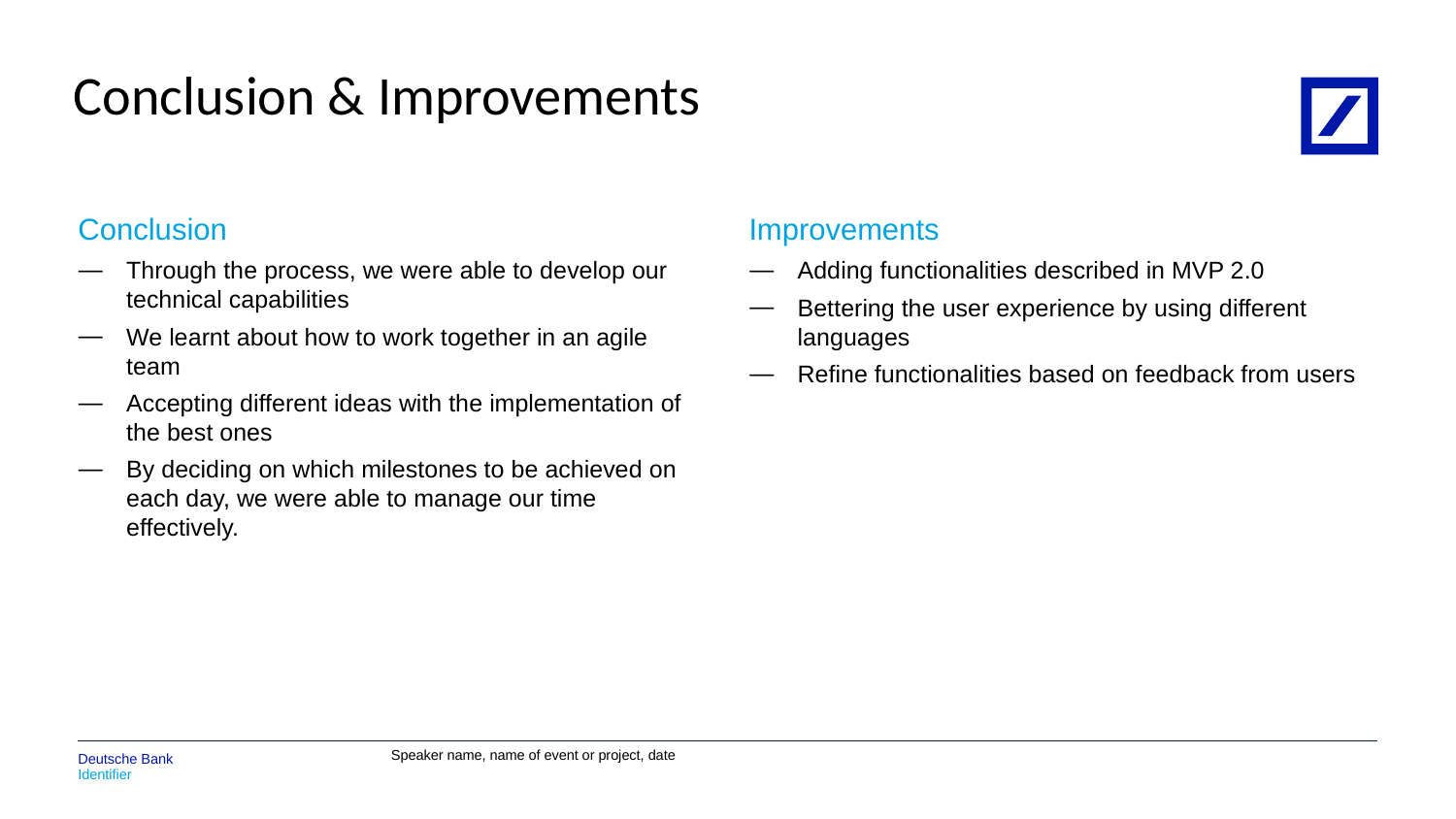

# Conclusion & Improvements
Conclusion
Through the process, we were able to develop our technical capabilities
We learnt about how to work together in an agile team
Accepting different ideas with the implementation of the best ones
By deciding on which milestones to be achieved on each day, we were able to manage our time effectively.

Improvements
Adding functionalities described in MVP 2.0
Bettering the user experience by using different languages
Refine functionalities based on feedback from users